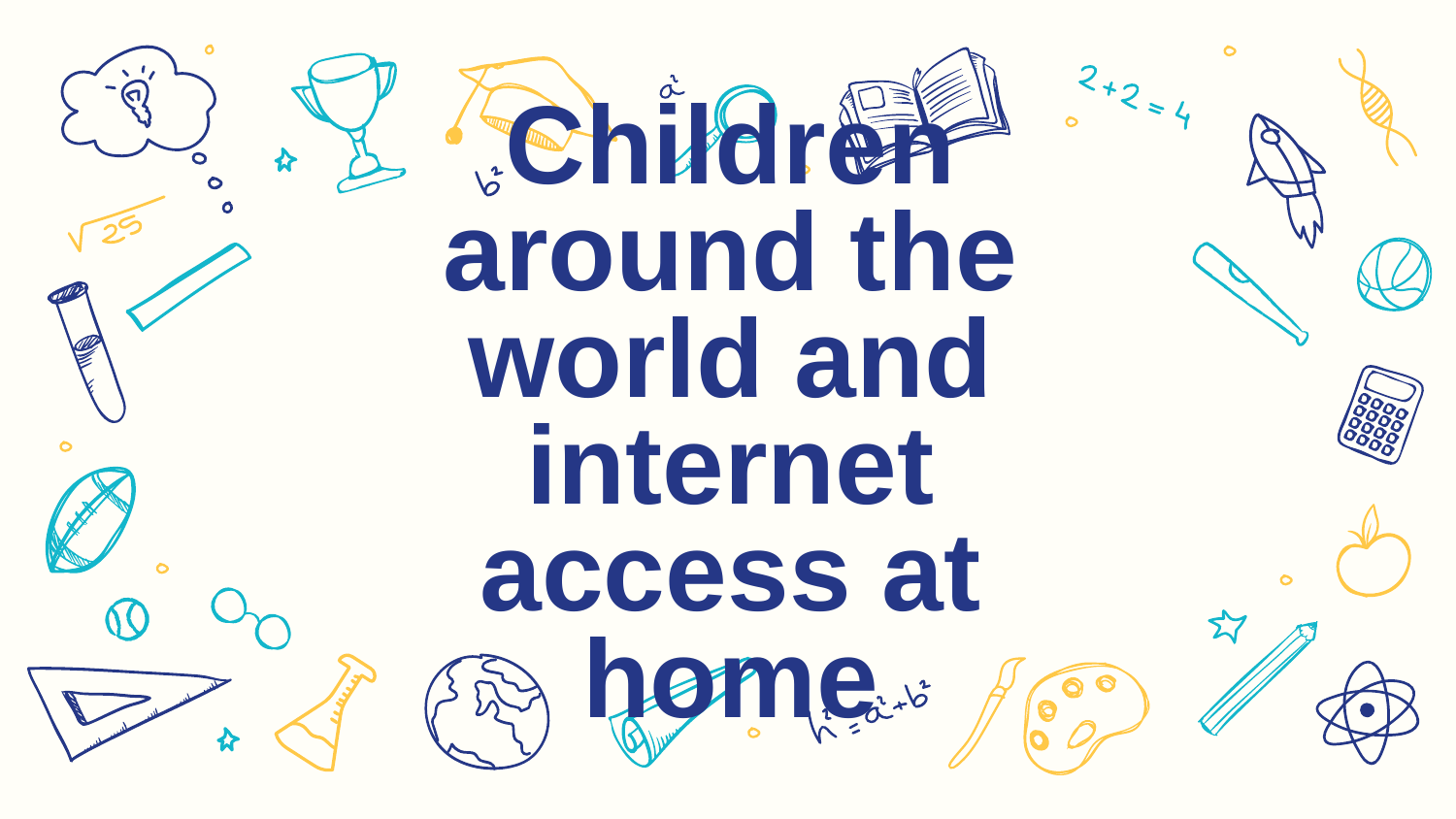

# Children around the world and internet access at home